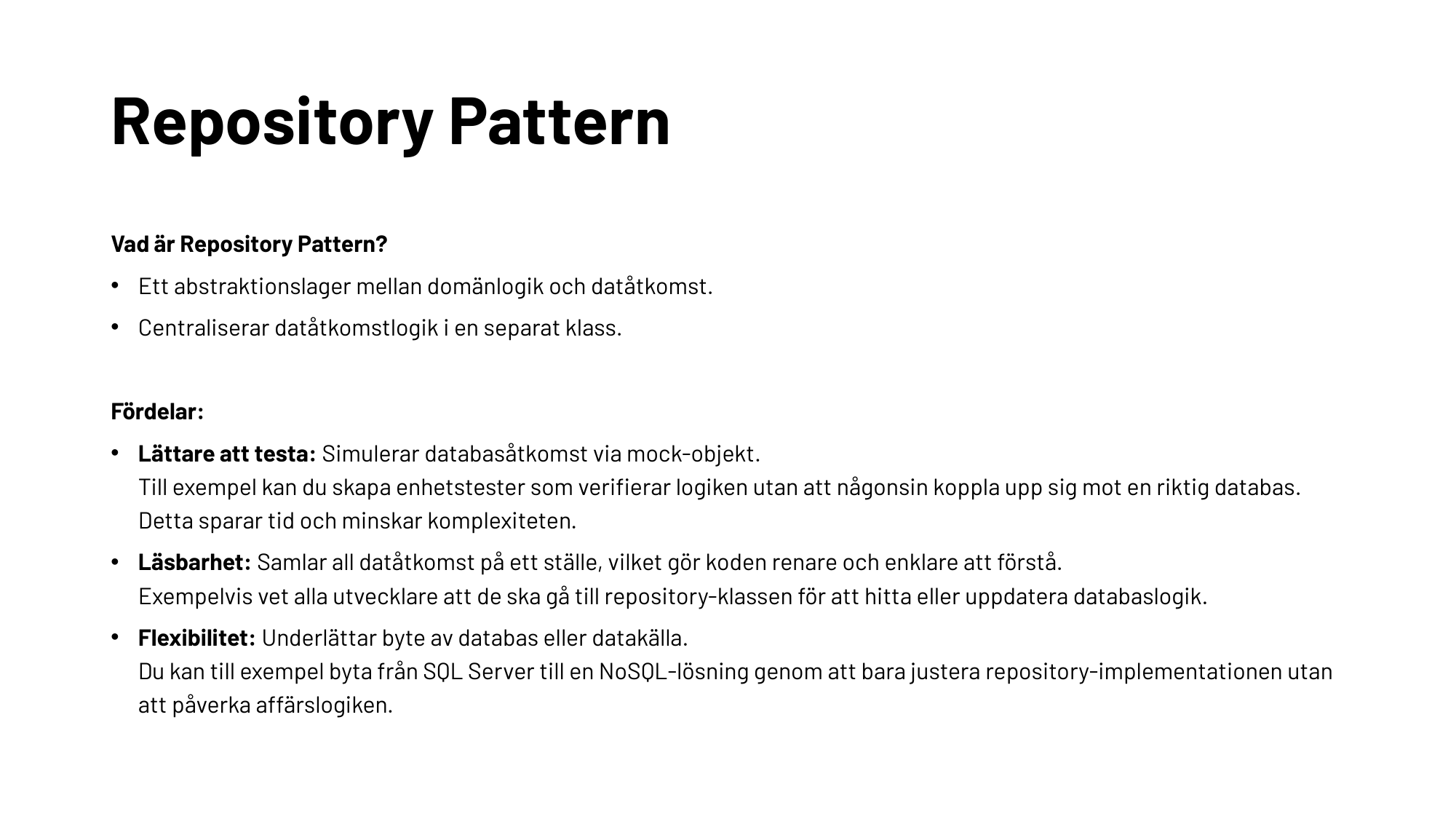

# Repository Pattern
Vad är Repository Pattern?
Ett abstraktionslager mellan domänlogik och datåtkomst.
Centraliserar datåtkomstlogik i en separat klass.

Fördelar:
Lättare att testa: Simulerar databasåtkomst via mock-objekt.
Till exempel kan du skapa enhetstester som verifierar logiken utan att någonsin koppla upp sig mot en riktig databas.
Detta sparar tid och minskar komplexiteten.
Läsbarhet: Samlar all datåtkomst på ett ställe, vilket gör koden renare och enklare att förstå.
Exempelvis vet alla utvecklare att de ska gå till repository-klassen för att hitta eller uppdatera databaslogik.
Flexibilitet: Underlättar byte av databas eller datakälla.
Du kan till exempel byta från SQL Server till en NoSQL-lösning genom att bara justera repository-implementationen utan att påverka affärslogiken.